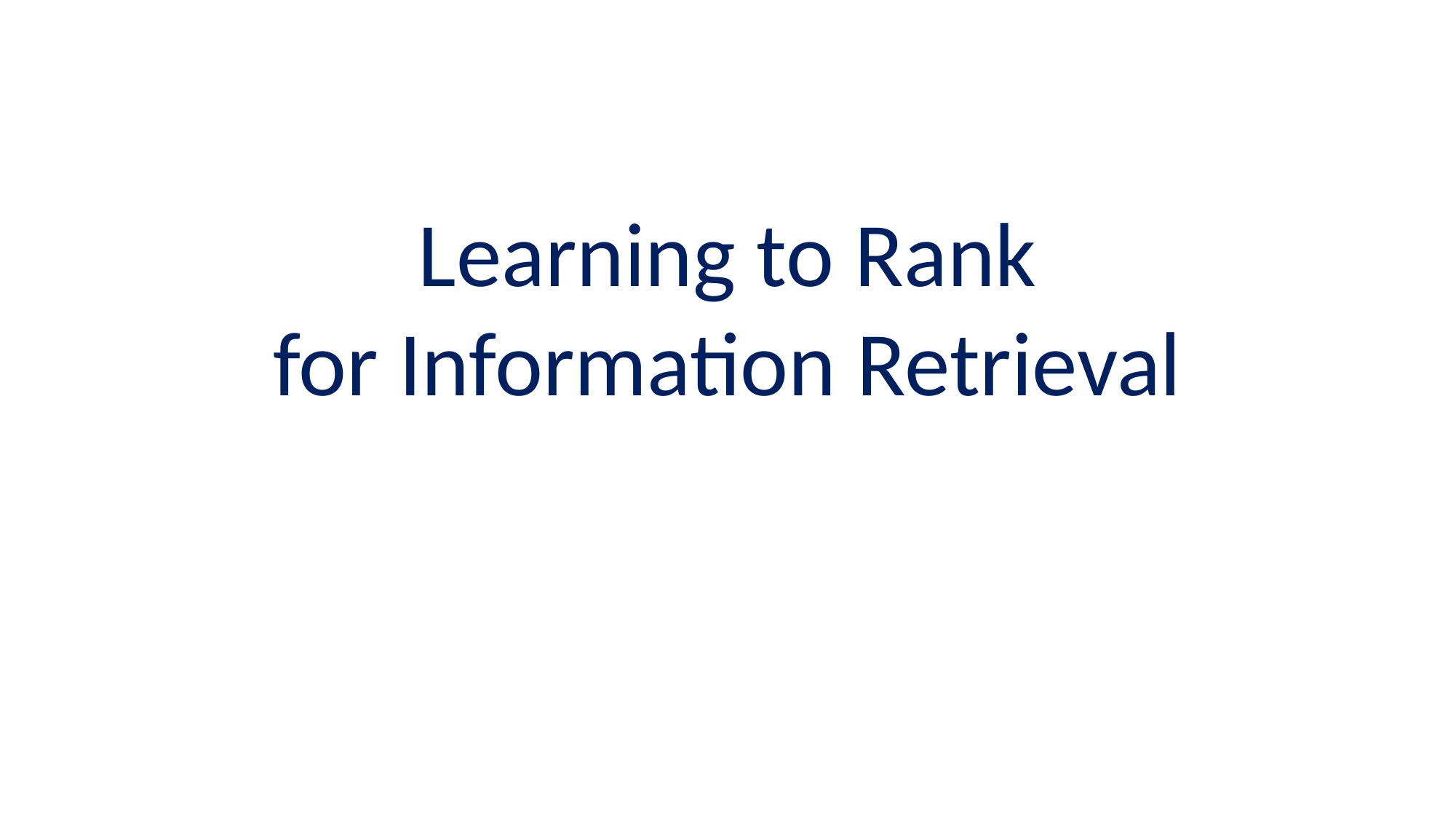

# Learning to Rank for Information Retrieval